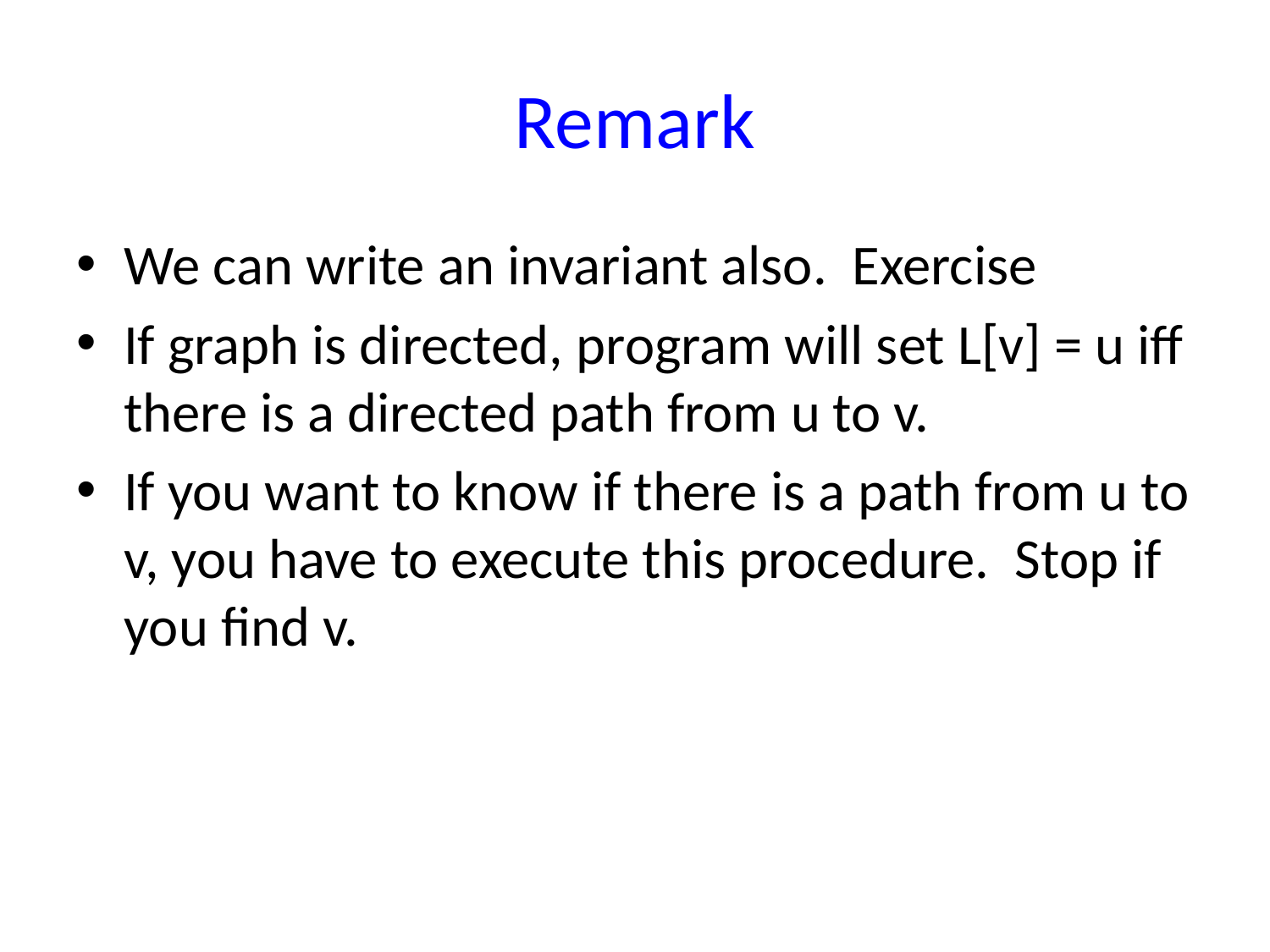

# Remark
We can write an invariant also.  Exercise
If graph is directed, program will set L[v] = u iff there is a directed path from u to v.
If you want to know if there is a path from u to v, you have to execute this procedure.  Stop if you find v.